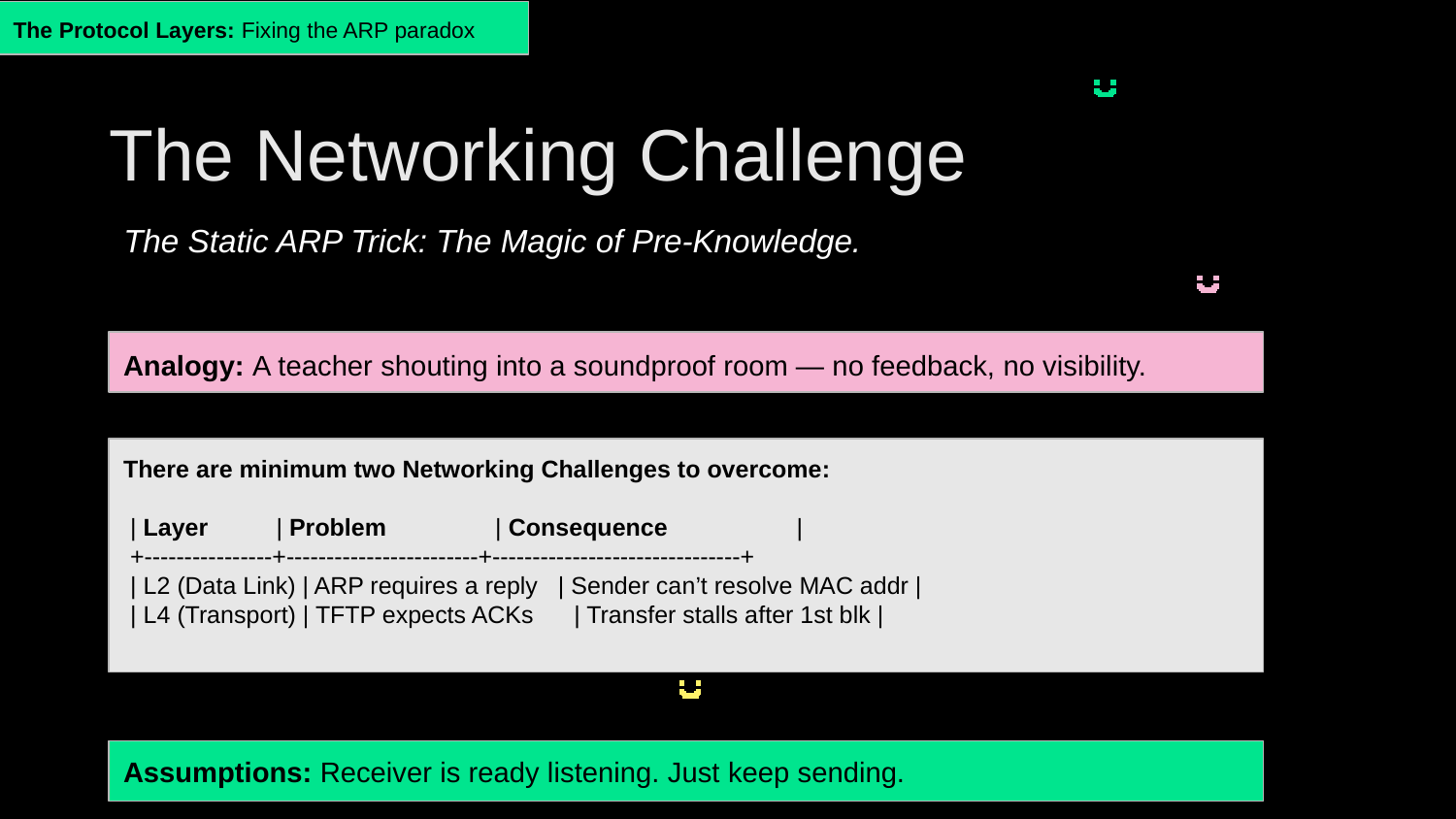

The Protocol Layers: Fixing the ARP paradox
The Networking Challenge
The Static ARP Trick: The Magic of Pre-Knowledge.
Analogy: A teacher shouting into a soundproof room — no feedback, no visibility.

There are minimum two Networking Challenges to overcome:

 | Layer          | Problem                | Consequence                   |
 +----------------+------------------------+-------------------------------+
 | L2 (Data Link) | ARP requires a reply   | Sender can’t resolve MAC addr |
 | L4 (Transport) | TFTP expects ACKs      | Transfer stalls after 1st blk |

Assumptions: Receiver is ready listening. Just keep sending.